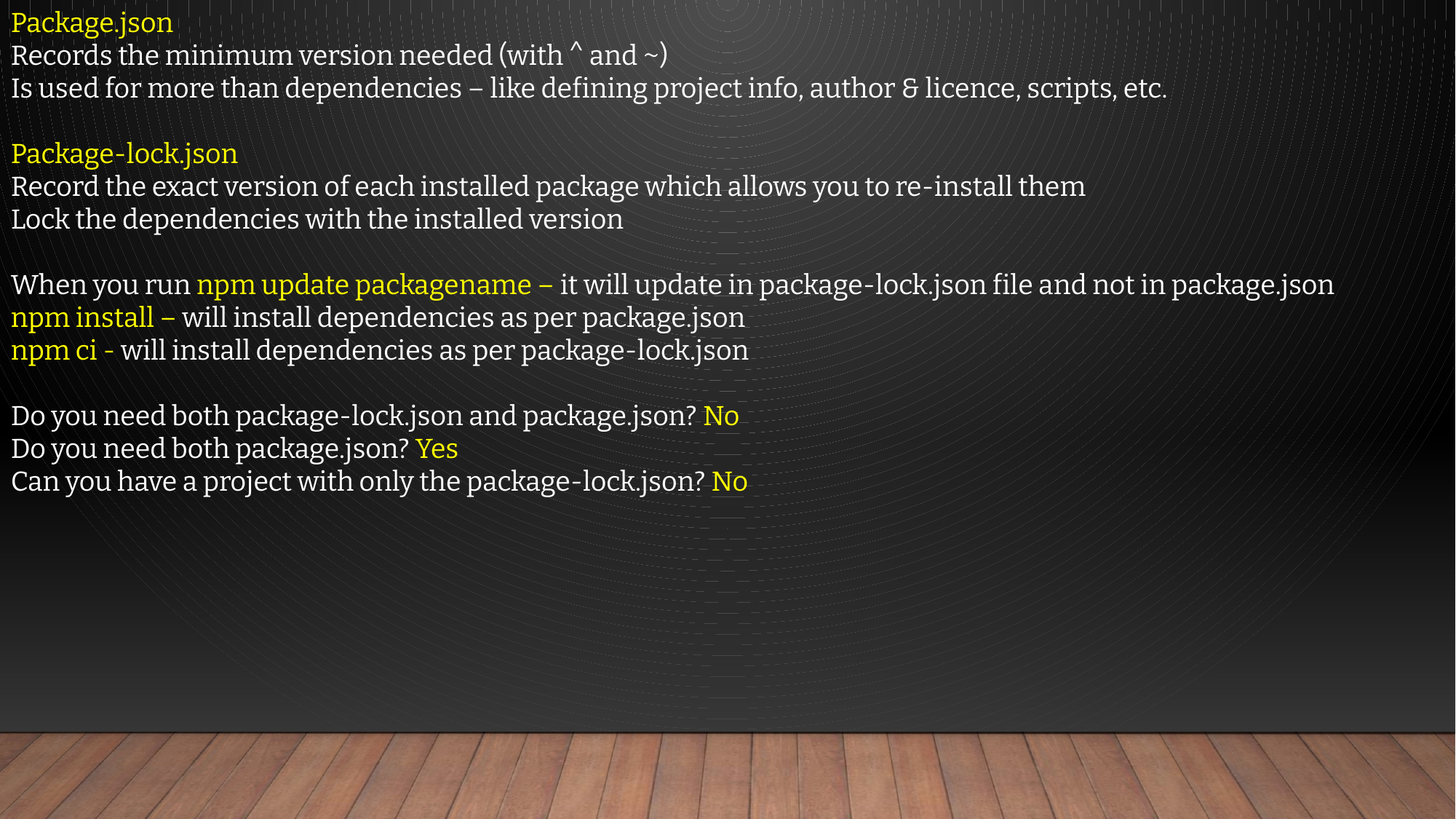

Package.json
Records the minimum version needed (with ^ and ~)
Is used for more than dependencies – like defining project info, author & licence, scripts, etc.

Package-lock.json
Record the exact version of each installed package which allows you to re-install them
Lock the dependencies with the installed version

When you run npm update packagename – it will update in package-lock.json file and not in package.json
npm install – will install dependencies as per package.json
npm ci - will install dependencies as per package-lock.json

Do you need both package-lock.json and package.json? No
Do you need both package.json? Yes
Can you have a project with only the package-lock.json? No